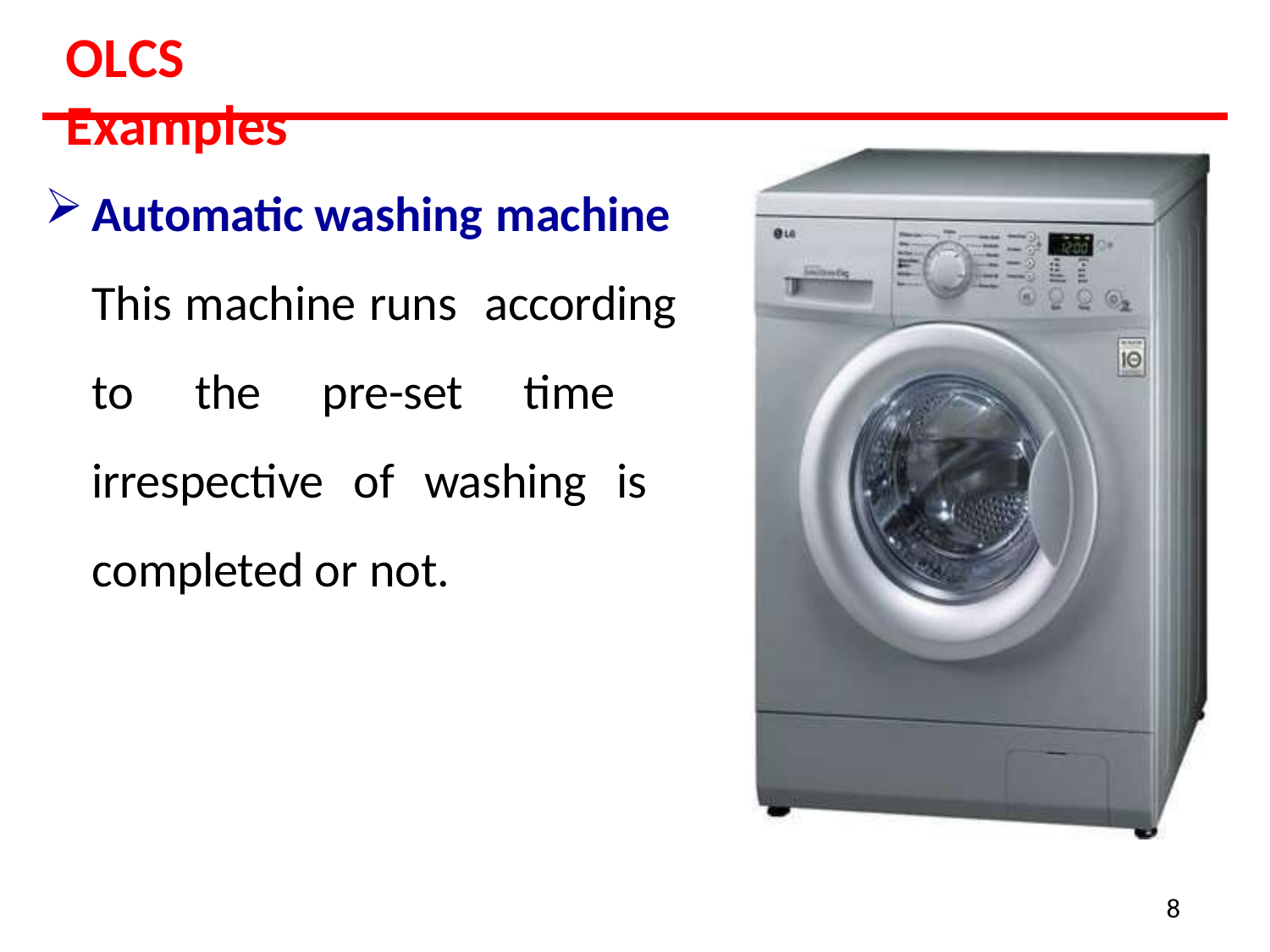

# OLCS	Examples

Automatic washing machine
This machine runs  according to the pre-set time  irrespective of washing is  completed or not.
8